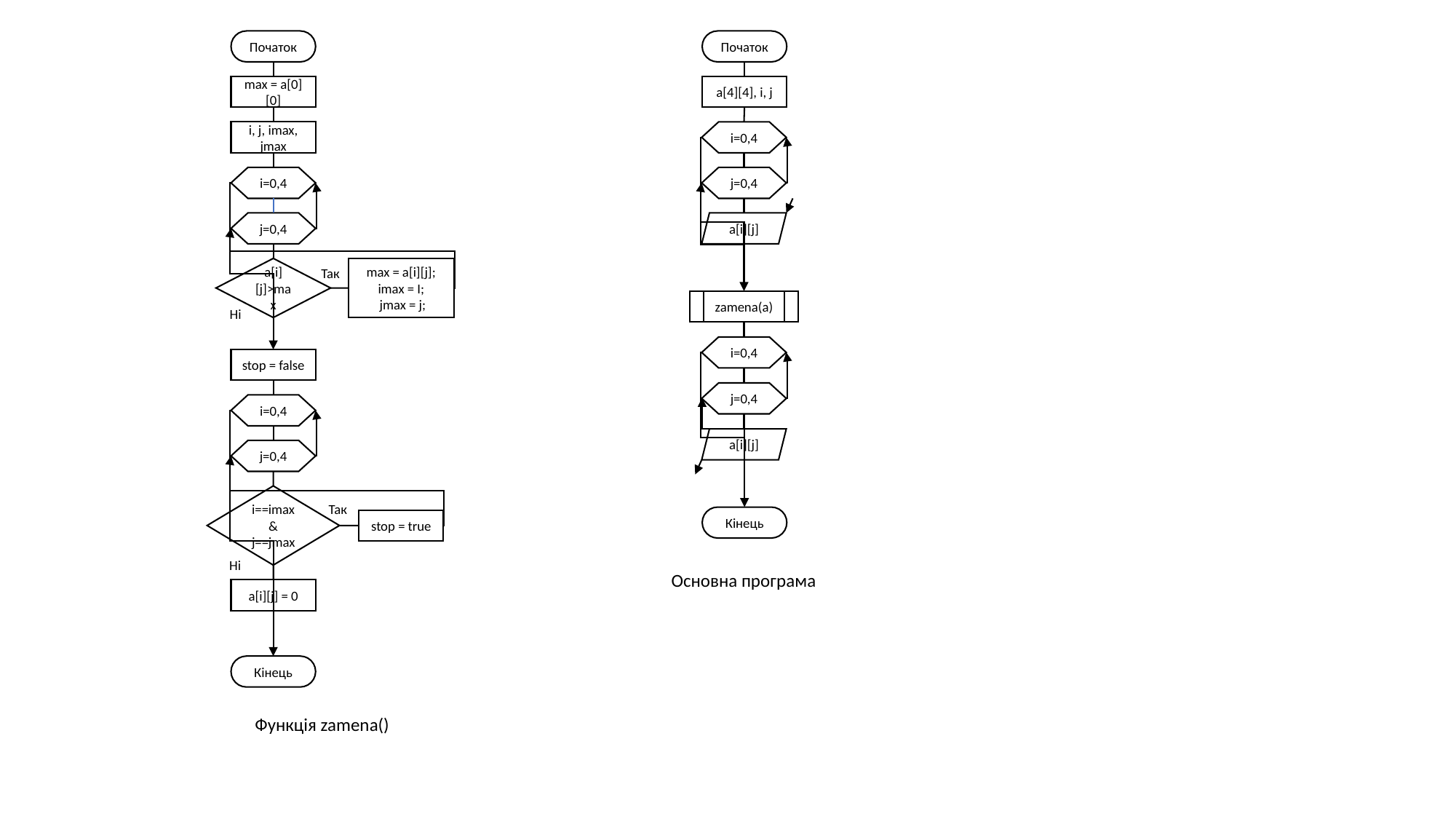

Початок
Початок
max = a[0][0]
a[4][4], i, j
i, j, imax, jmax
i=0,4
i=0,4
j=0,4
j=0,4
a[i][j]
a[i][j]>max
max = a[i][j]; imax = I;
 jmax = j;
Так
zamena(a)
Ні
i=0,4
stop = false
j=0,4
i=0,4
a[i][j]
j=0,4
i==imax & j==jmax
Так
Кінець
stop = true
Ні
Основна програма
a[i][j] = 0
Кінець
Функція zamena()